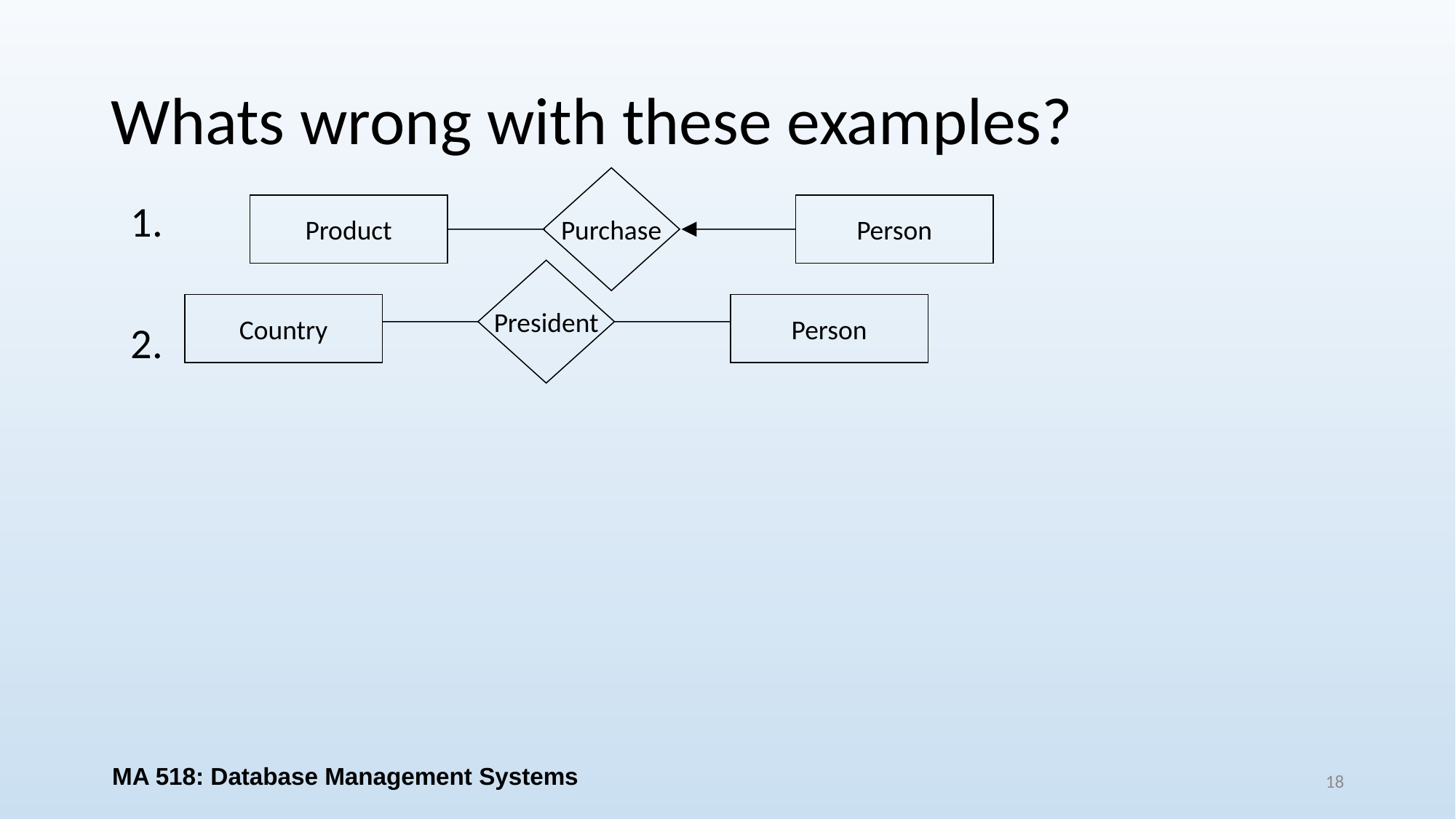

# Whats wrong with these examples?
Purchase
Product
Person

1.

2.

President
Country
Person

MA 518: Database Management Systems
18